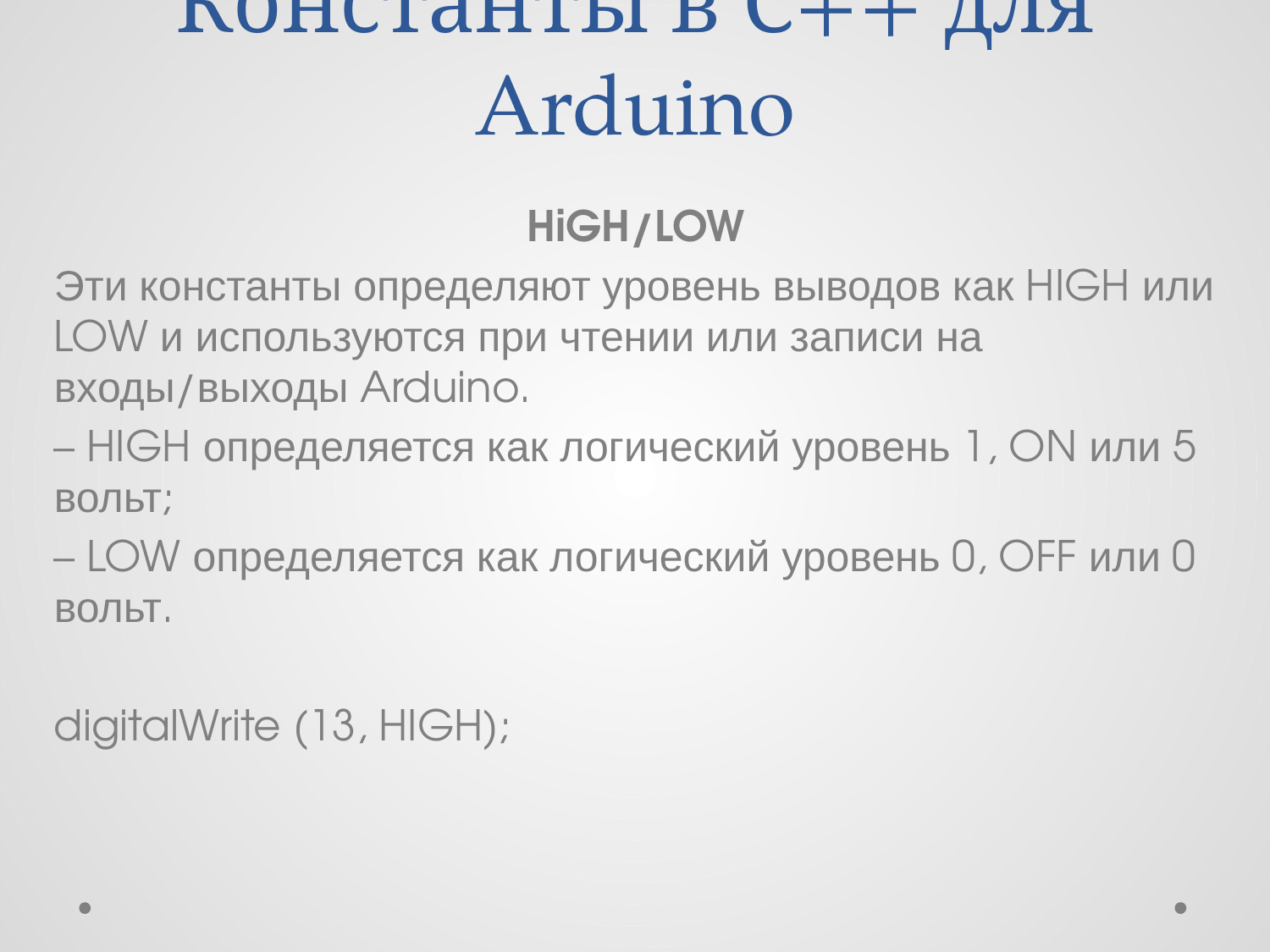

# Константы в С++ для Arduino
HiGH/LOW
Эти константы определяют уровень выводов как HIGH или LOW и используются при чтении или записи на входы/выходы Arduino.
– HIGH определяется как логический уровень 1, ON или 5 вольт;
– LOW определяется как логический уровень 0, OFF или 0 вольт.

digitalWrite (13, HIGH);